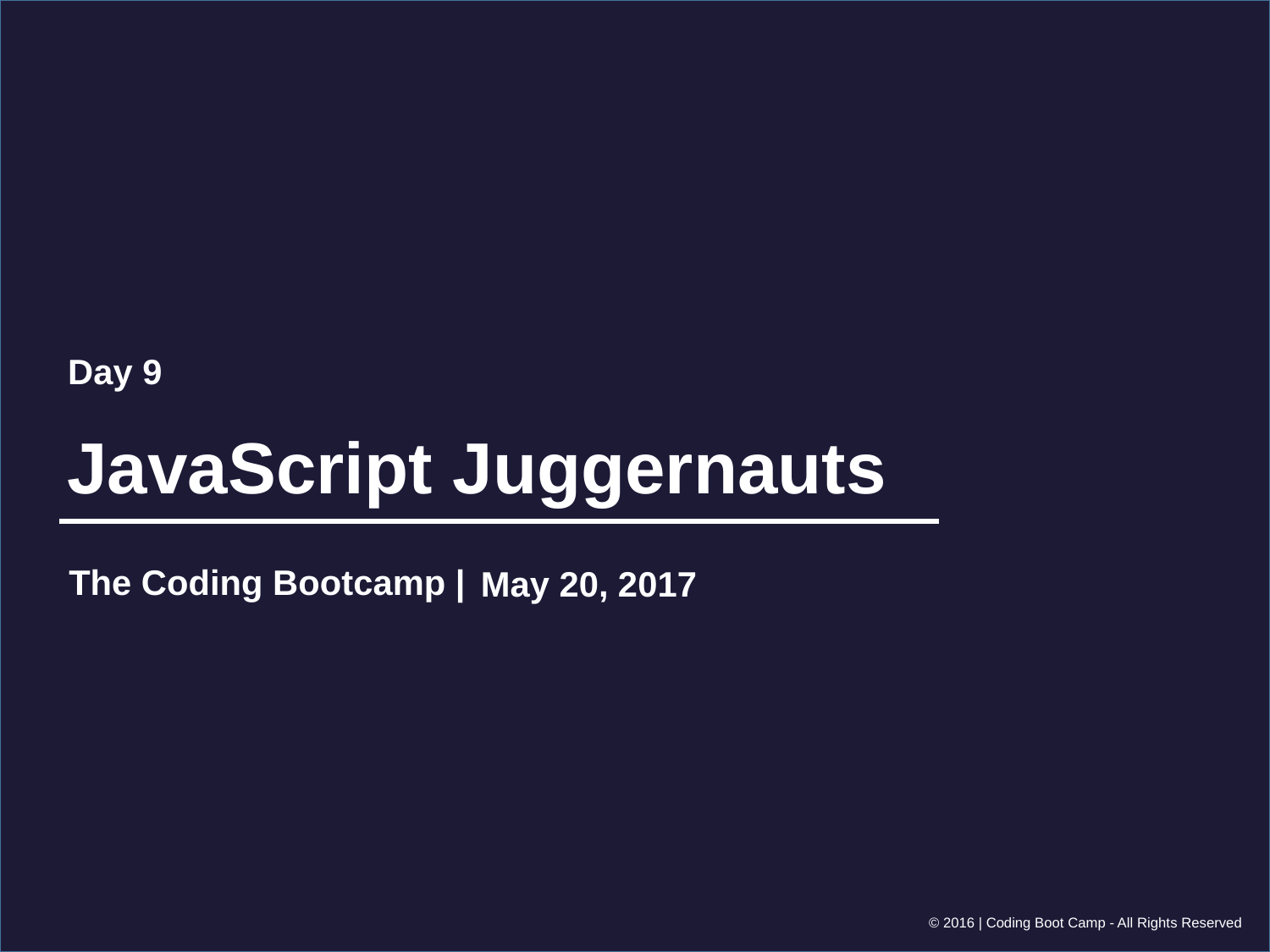

Day 9
# JavaScript Juggernauts
May 20, 2017